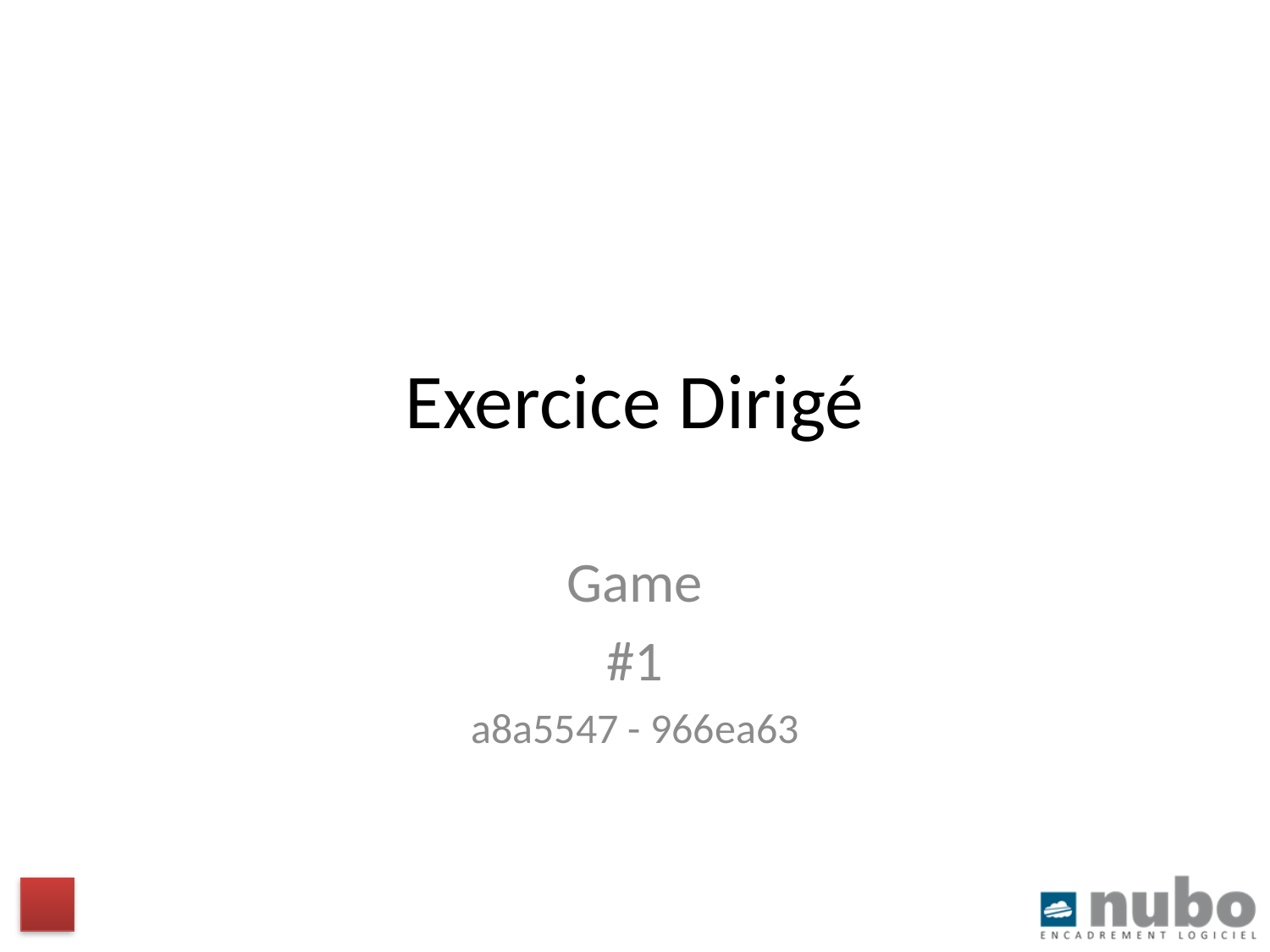

# Exercice Dirigé
Game
#1
a8a5547 - 966ea63